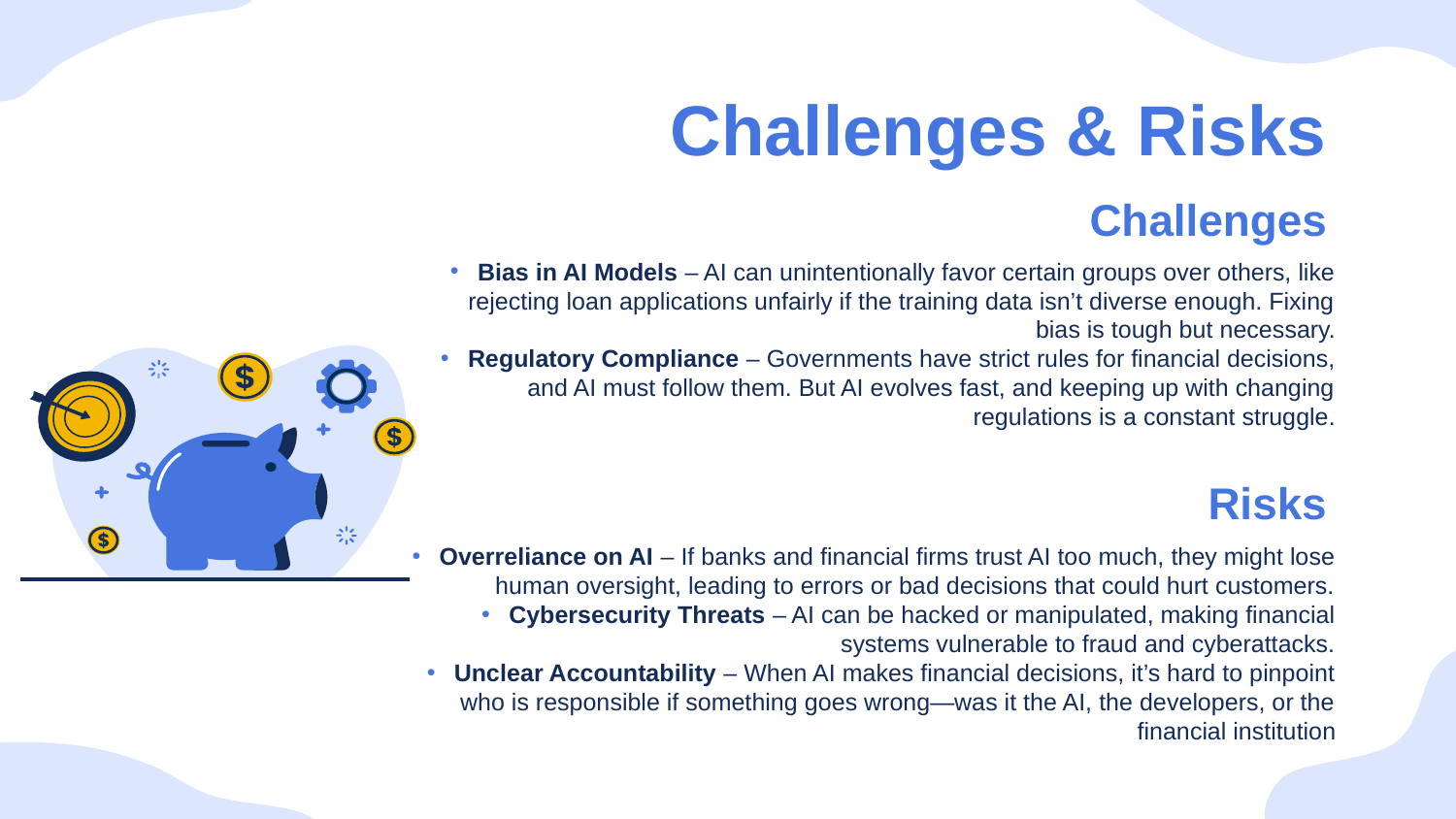

# Challenges & Risks
Challenges
Bias in AI Models – AI can unintentionally favor certain groups over others, like rejecting loan applications unfairly if the training data isn’t diverse enough. Fixing bias is tough but necessary.
Regulatory Compliance – Governments have strict rules for financial decisions, and AI must follow them. But AI evolves fast, and keeping up with changing regulations is a constant struggle.

Risks
Overreliance on AI – If banks and financial firms trust AI too much, they might lose human oversight, leading to errors or bad decisions that could hurt customers.
Cybersecurity Threats – AI can be hacked or manipulated, making financial systems vulnerable to fraud and cyberattacks.
Unclear Accountability – When AI makes financial decisions, it’s hard to pinpoint who is responsible if something goes wrong—was it the AI, the developers, or the financial institution